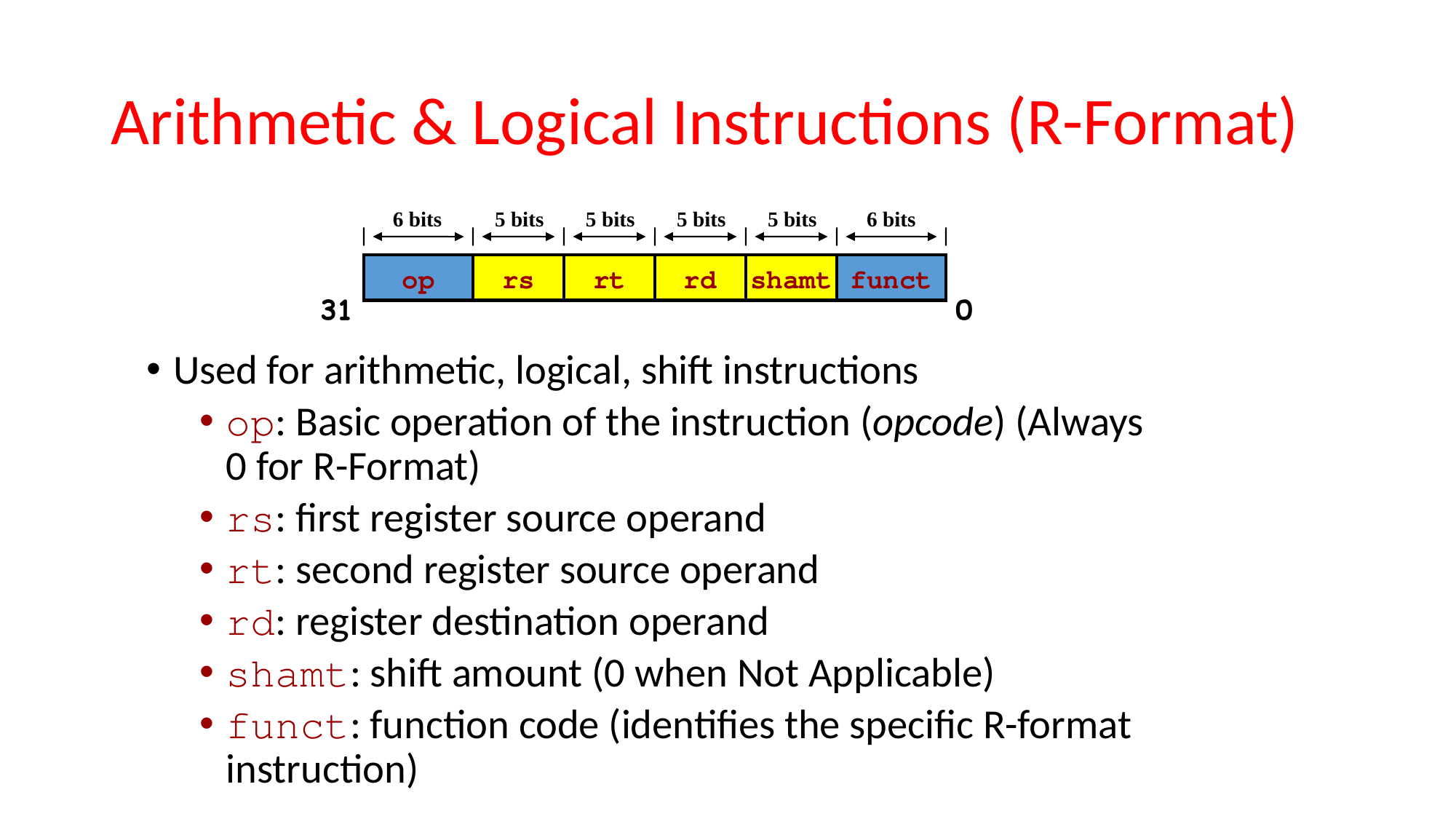

# Arithmetic & Logical Instructions (R-Format)
6 bits
5 bits
5 bits
5 bits
5 bits
6 bits

op
rs
rt
rd
shamt
funct
31
0
Used for arithmetic, logical, shift instructions
op: Basic operation of the instruction (opcode) (Always 0 for R-Format)
rs: first register source operand
rt: second register source operand
rd: register destination operand
shamt: shift amount (0 when Not Applicable)
funct: function code (identifies the specific R-format instruction)